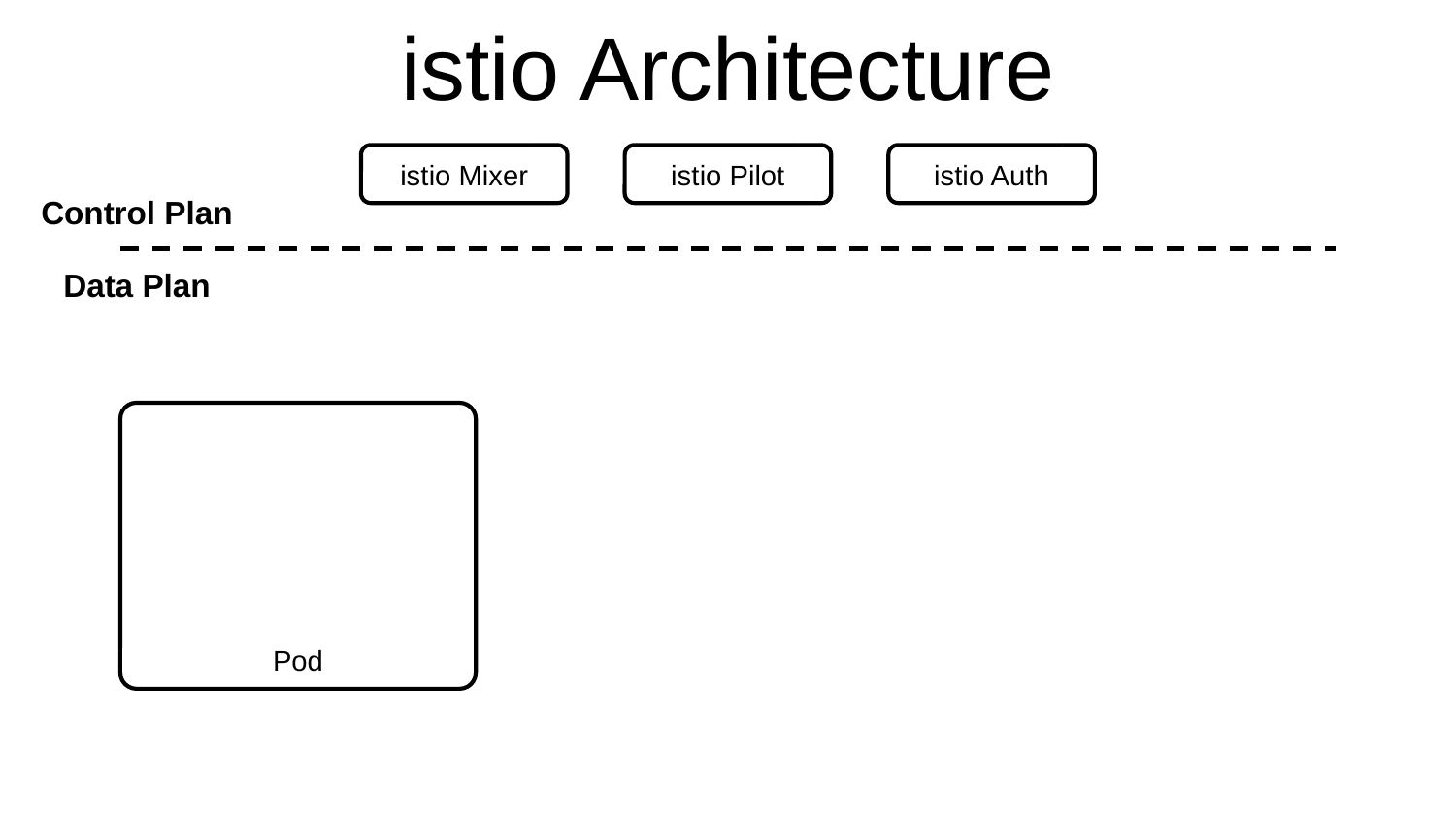

# istio Architecture
istio Mixer
istio Pilot
istio Auth
Control Plan
Data Plan
Pod